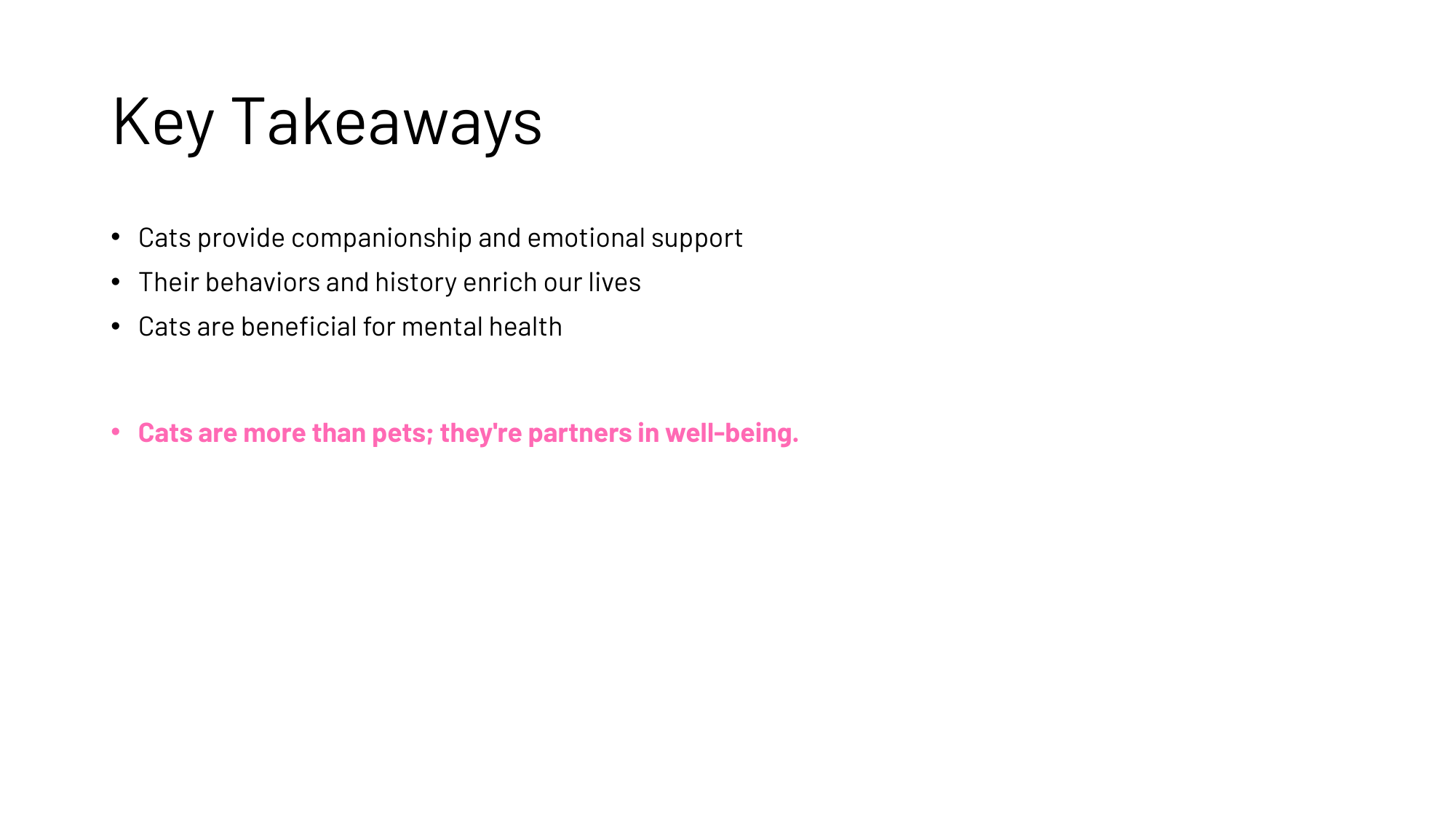

# Key Takeaways
Cats provide companionship and emotional support
Their behaviors and history enrich our lives
Cats are beneficial for mental health

Cats are more than pets; they're partners in well-being.